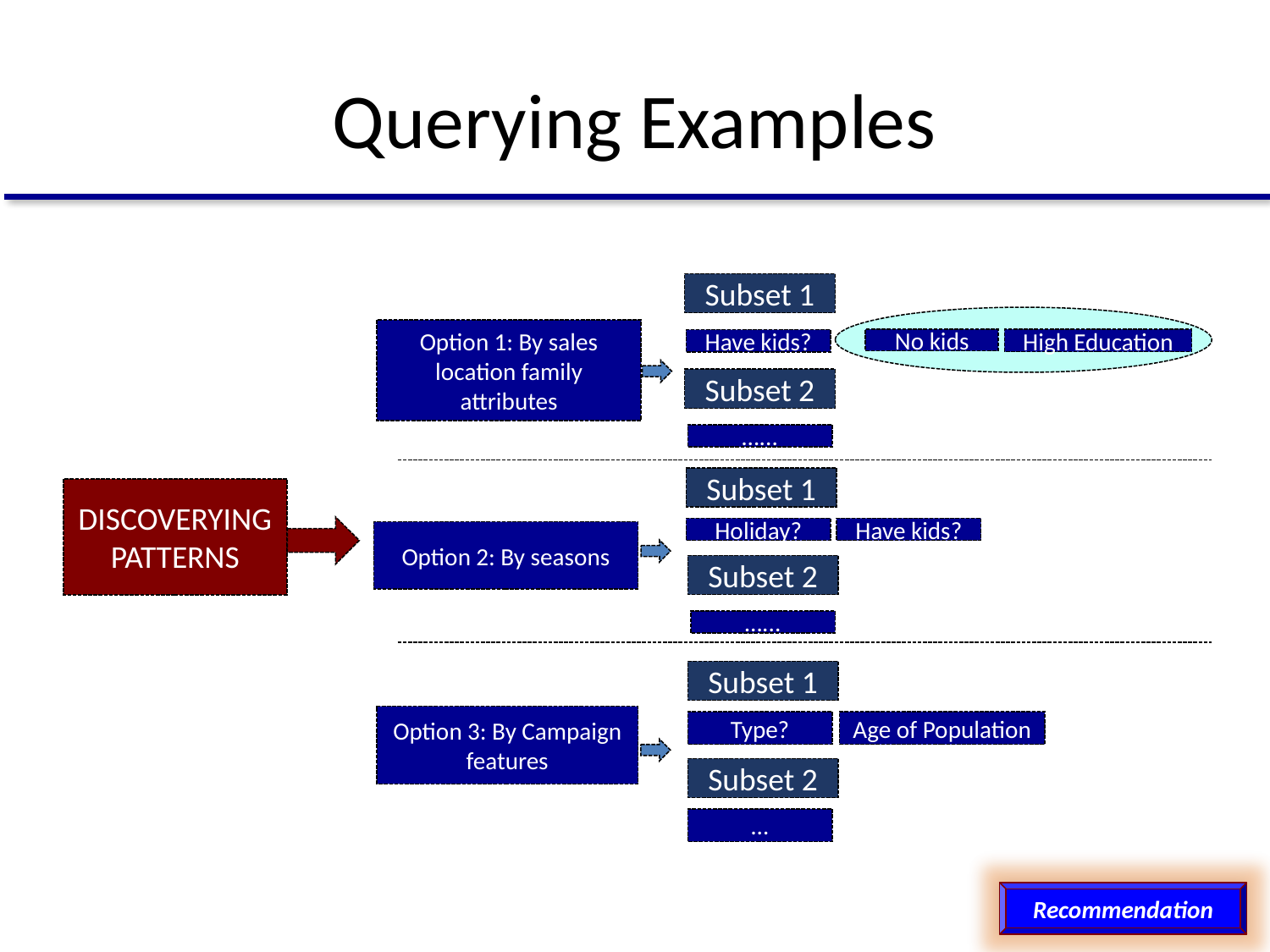

# Querying Examples
Subset 1

No kids
High Education
Have kids?
Subset 2
…...
Option 1: By sales location family attributes

Subset 1
DISCOVERYING PATTERNS

Holiday?
Have kids?
Option 2: By seasons

Subset 2
…...
Subset 1
Option 3: By Campaign features
Age of Population
Type?

Subset 2
…
Recommendation